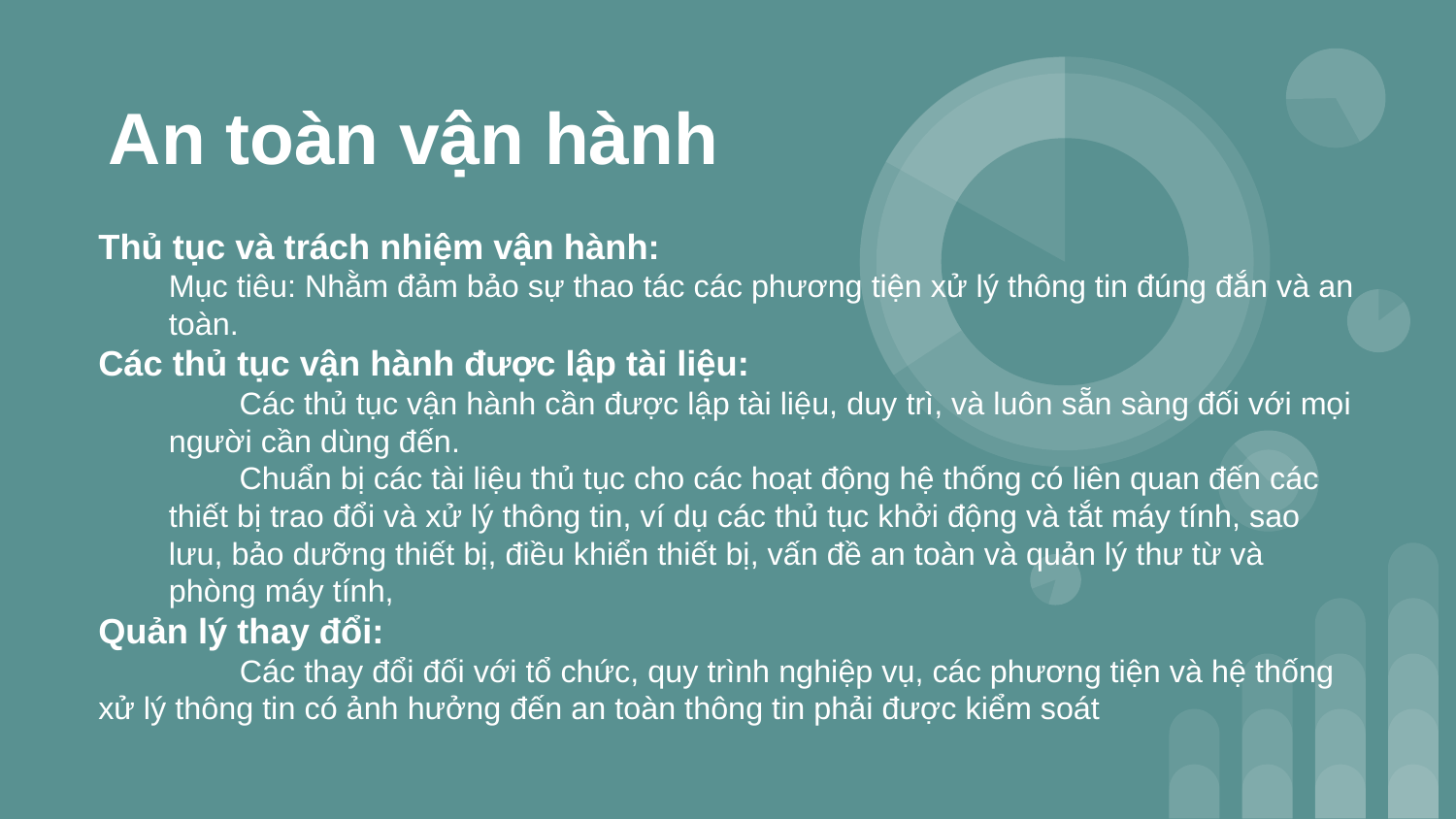

# An toàn vận hành
Thủ tục và trách nhiệm vận hành:
Mục tiêu: Nhằm đảm bảo sự thao tác các phương tiện xử lý thông tin đúng đắn và an toàn.
Các thủ tục vận hành được lập tài liệu:
Các thủ tục vận hành cần được lập tài liệu, duy trì, và luôn sẵn sàng đối với mọi người cần dùng đến.
Chuẩn bị các tài liệu thủ tục cho các hoạt động hệ thống có liên quan đến các thiết bị trao đổi và xử lý thông tin, ví dụ các thủ tục khởi động và tắt máy tính, sao lưu, bảo dưỡng thiết bị, điều khiển thiết bị, vấn đề an toàn và quản lý thư từ và phòng máy tính,
Quản lý thay đổi:
	Các thay đổi đối với tổ chức, quy trình nghiệp vụ, các phương tiện và hệ thống xử lý thông tin có ảnh hưởng đến an toàn thông tin phải được kiểm soát